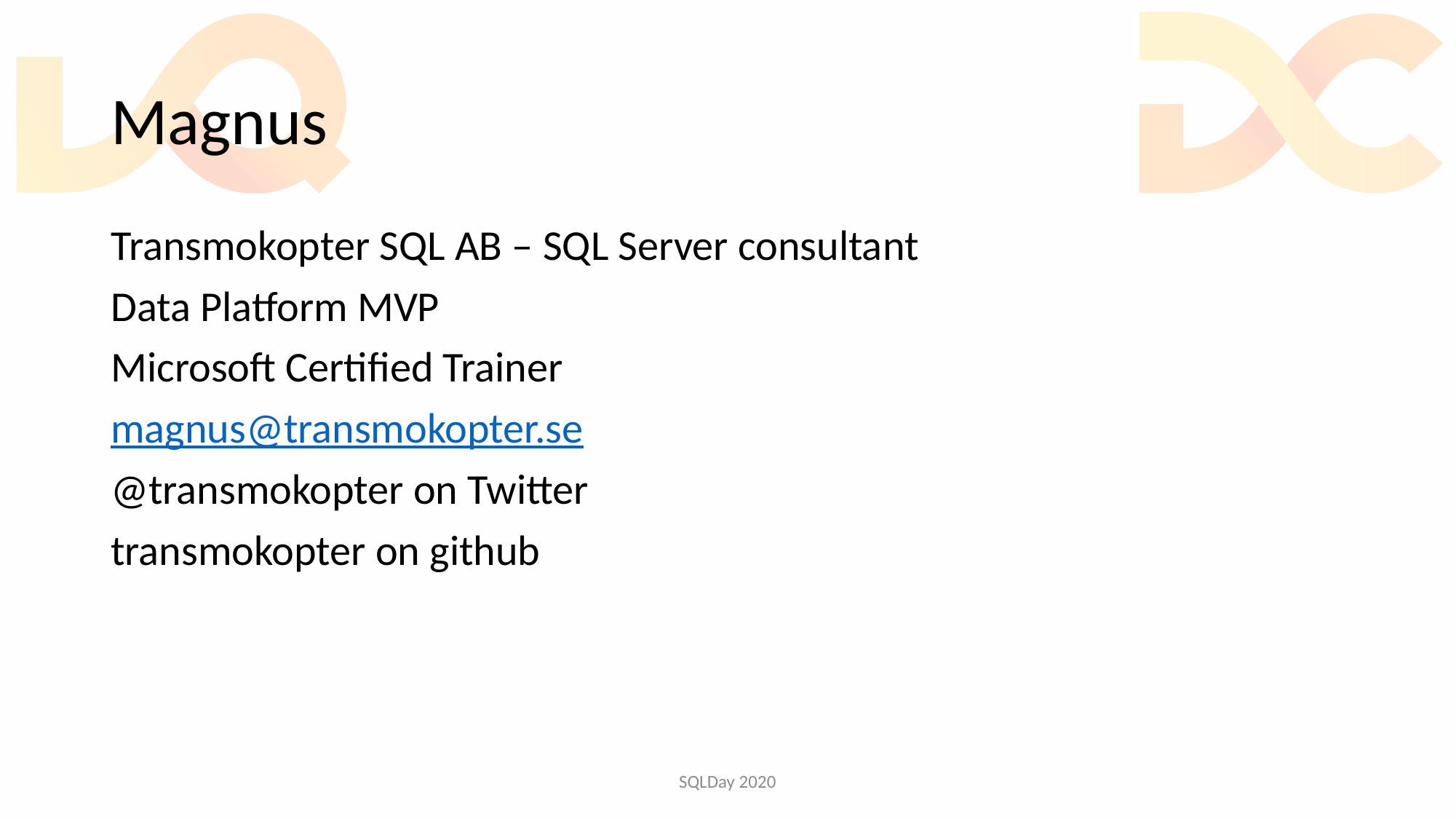

# Magnus
Transmokopter SQL AB – SQL Server consultant
Data Platform MVP
Microsoft Certified Trainer
magnus@transmokopter.se
@transmokopter on Twitter
transmokopter on github

SQLDay 2020